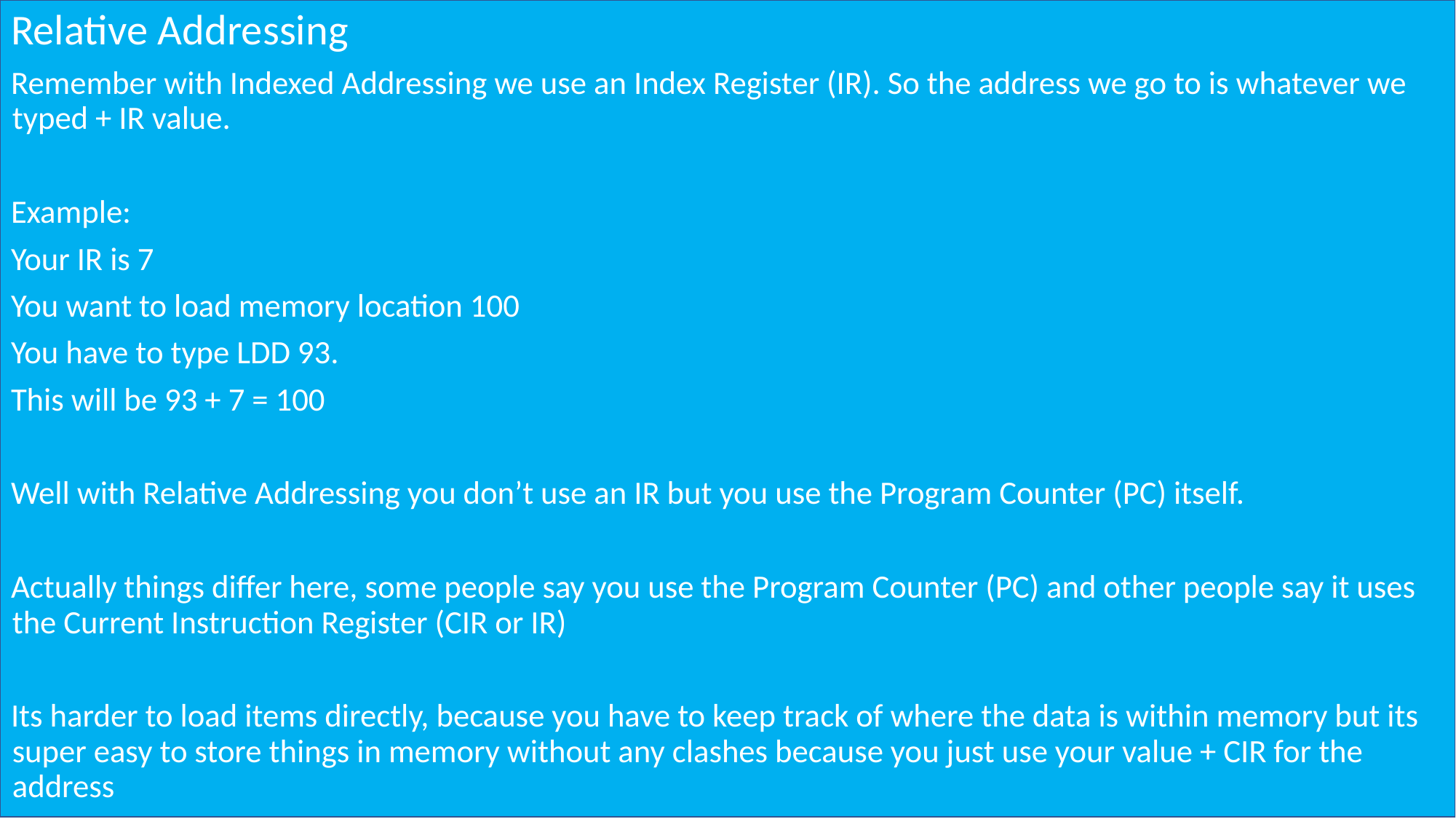

# Relative Addressing
Remember with Indexed Addressing we use an Index Register (IR). So the address we go to is whatever we typed + IR value.

Example:
Your IR is 7
You want to load memory location 100
You have to type LDD 93.
This will be 93 + 7 = 100

Well with Relative Addressing you don’t use an IR but you use the Program Counter (PC) itself.

Actually things differ here, some people say you use the Program Counter (PC) and other people say it uses the Current Instruction Register (CIR or IR)

Its harder to load items directly, because you have to keep track of where the data is within memory but its super easy to store things in memory without any clashes because you just use your value + CIR for the address